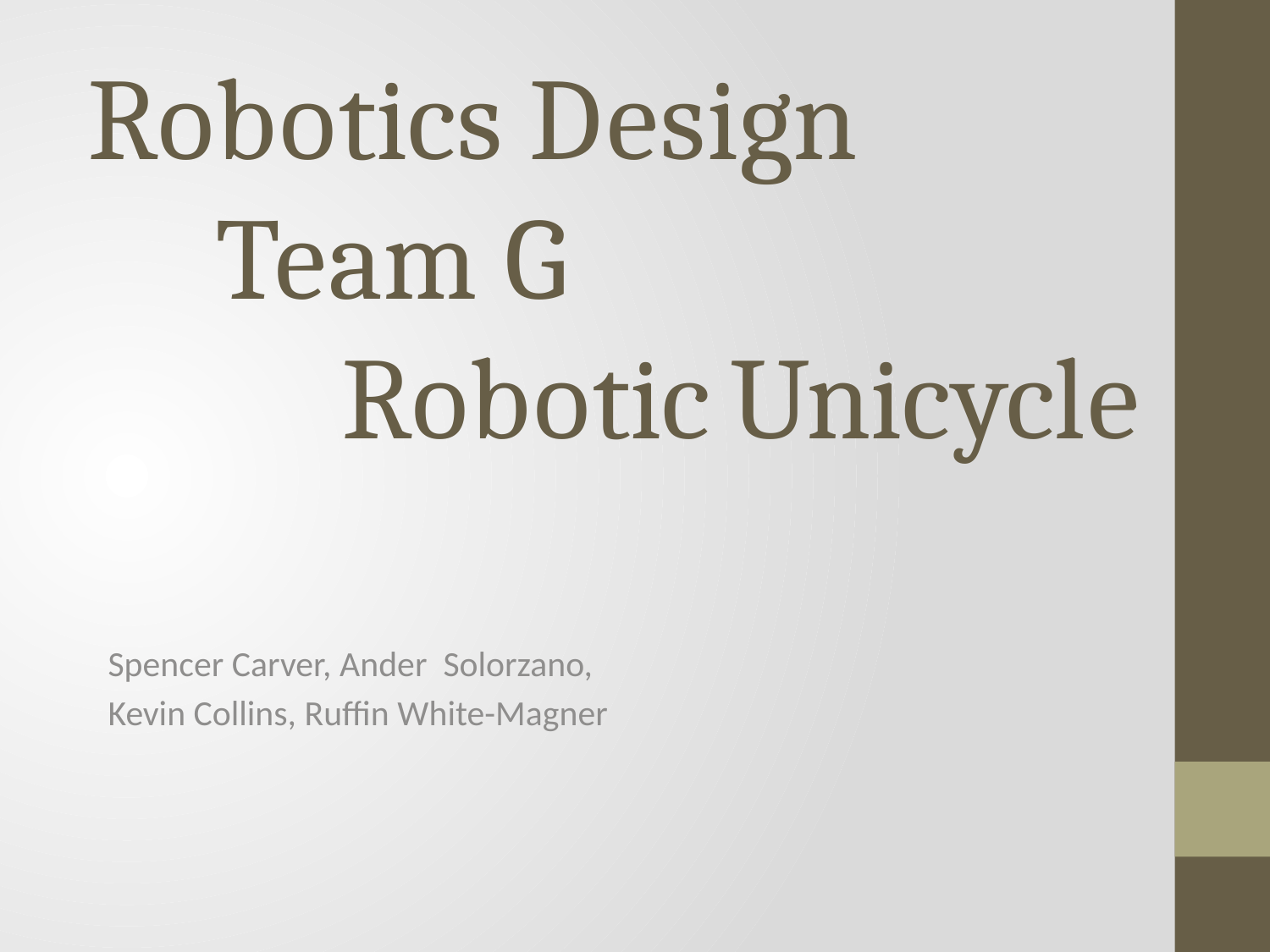

# Robotics Design Team G Robotic Unicycle
Spencer Carver, Ander  Solorzano,
Kevin Collins, Ruffin White-Magner